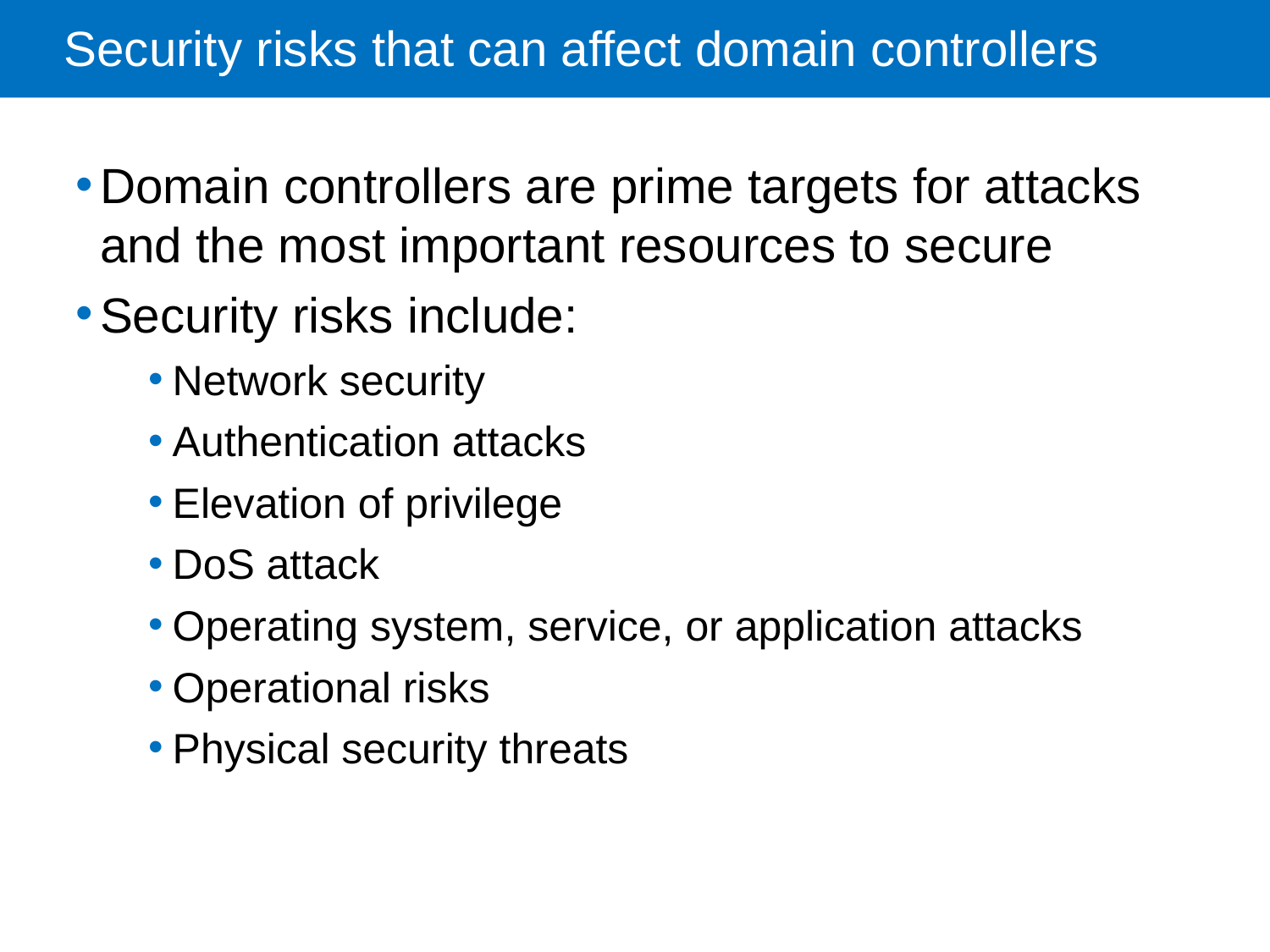

# Security risks that can affect domain controllers
Domain controllers are prime targets for attacks and the most important resources to secure
Security risks include:
Network security
Authentication attacks
Elevation of privilege
DoS attack
Operating system, service, or application attacks
Operational risks
Physical security threats